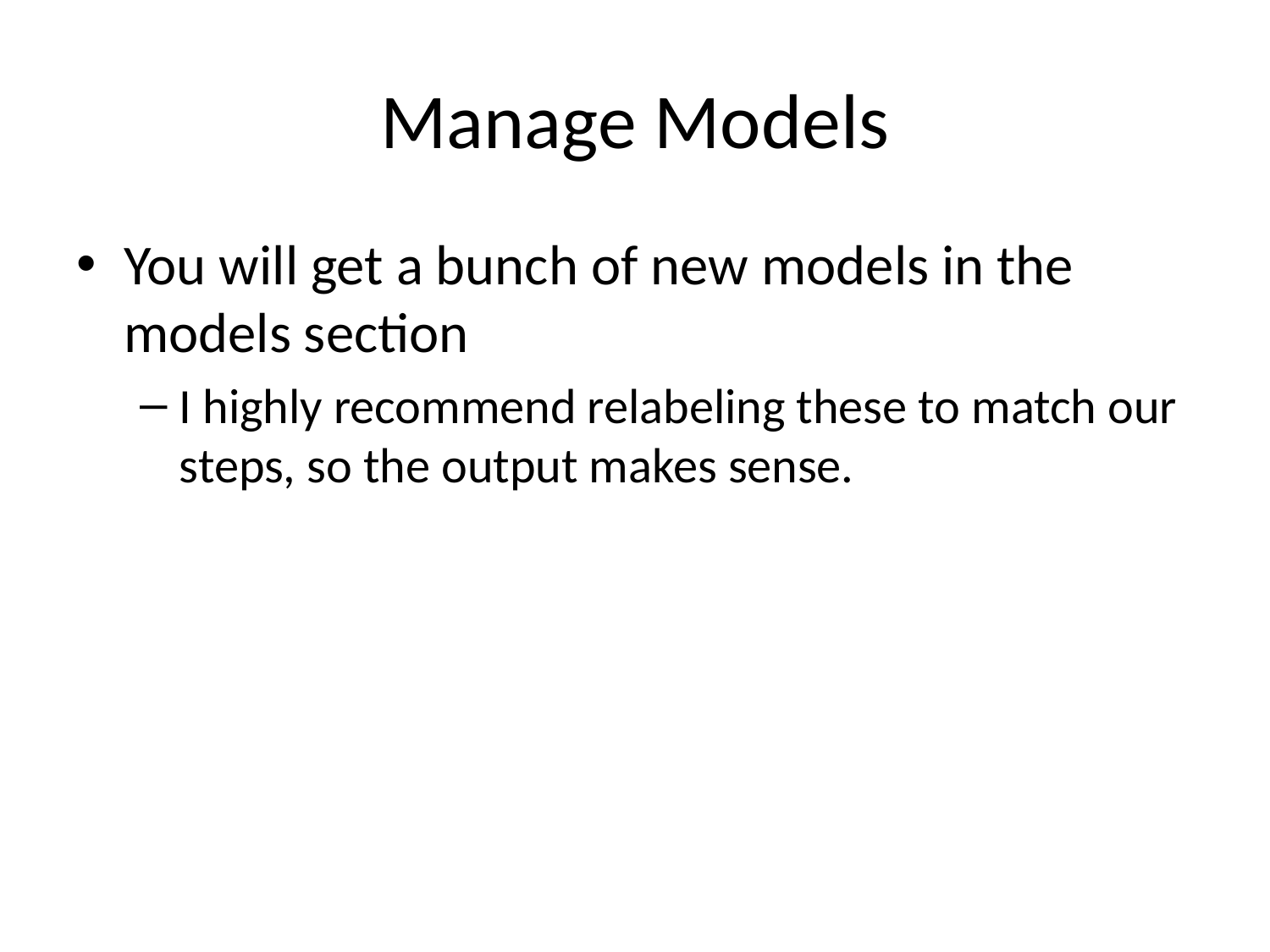

# Manage Models
You will get a bunch of new models in the models section
I highly recommend relabeling these to match our steps, so the output makes sense.